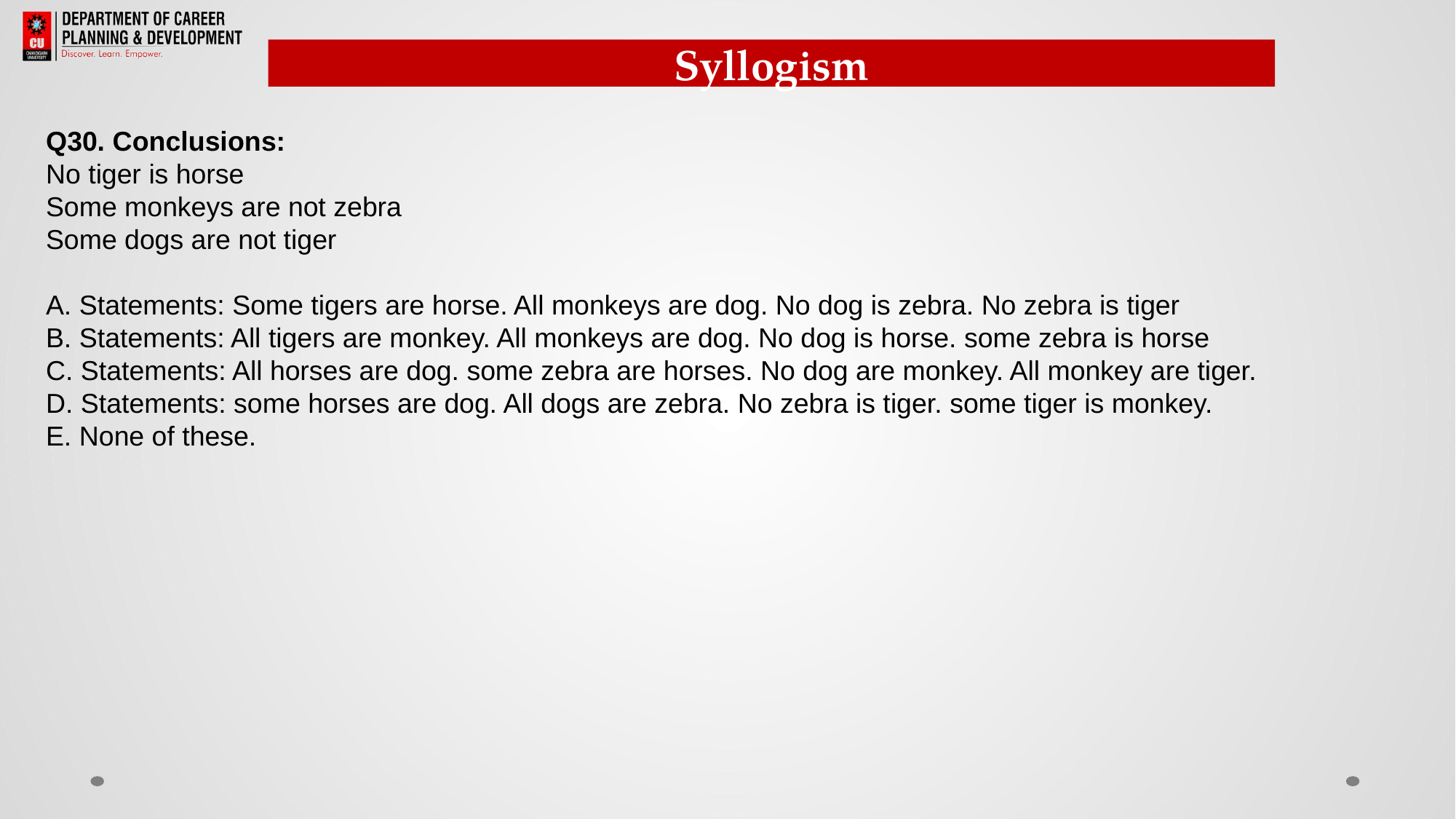

Syllogism
Q30. Conclusions:
No tiger is horse
Some monkeys are not zebra
Some dogs are not tiger

A. Statements: Some tigers are horse. All monkeys are dog. No dog is zebra. No zebra is tiger
B. Statements: All tigers are monkey. All monkeys are dog. No dog is horse. some zebra is horse
C. Statements: All horses are dog. some zebra are horses. No dog are monkey. All monkey are tiger.
D. Statements: some horses are dog. All dogs are zebra. No zebra is tiger. some tiger is monkey.
E. None of these.